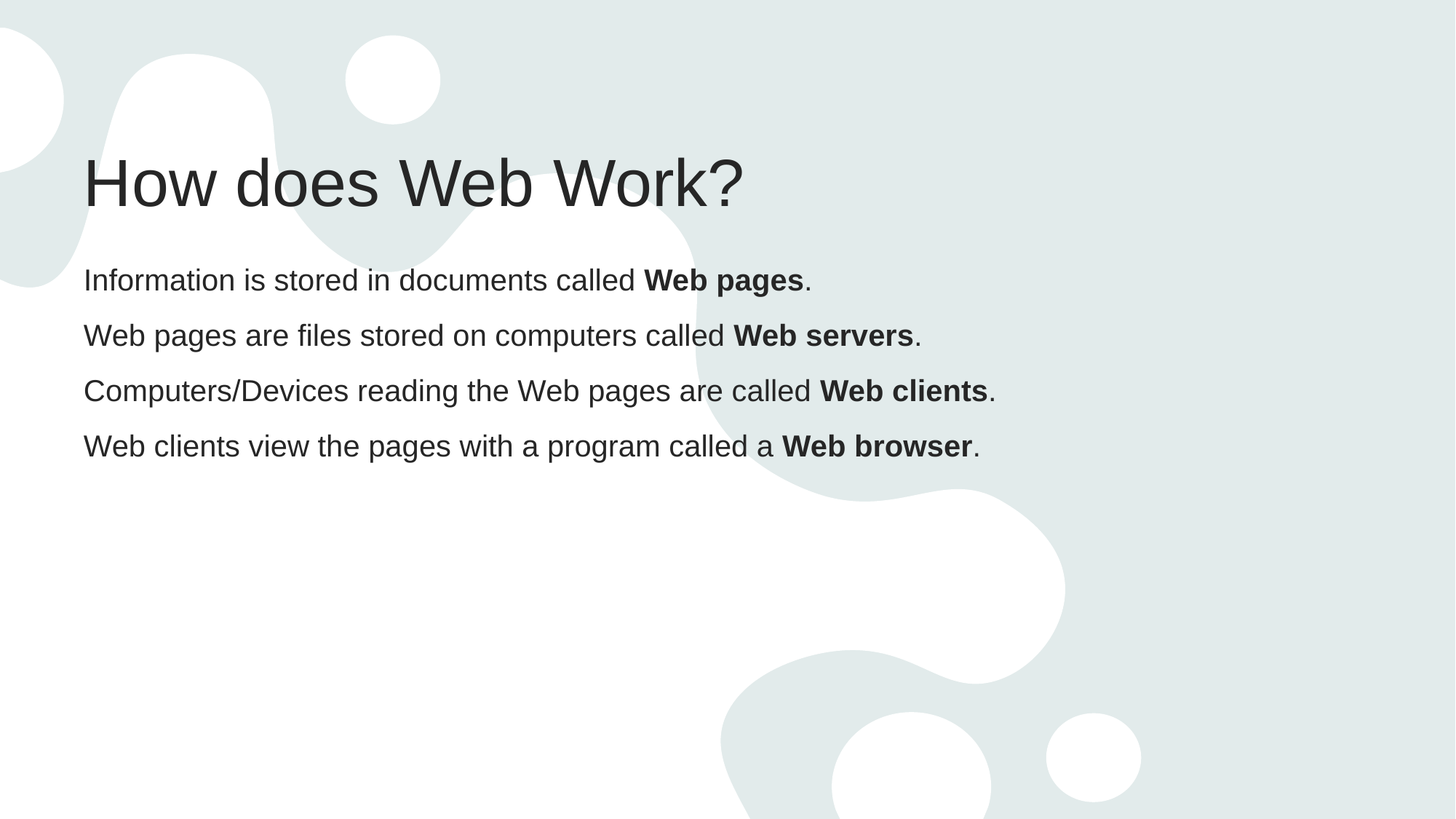

# How does Web Work?
Information is stored in documents called Web pages.
Web pages are files stored on computers called Web servers.
Computers/Devices reading the Web pages are called Web clients.
Web clients view the pages with a program called a Web browser.